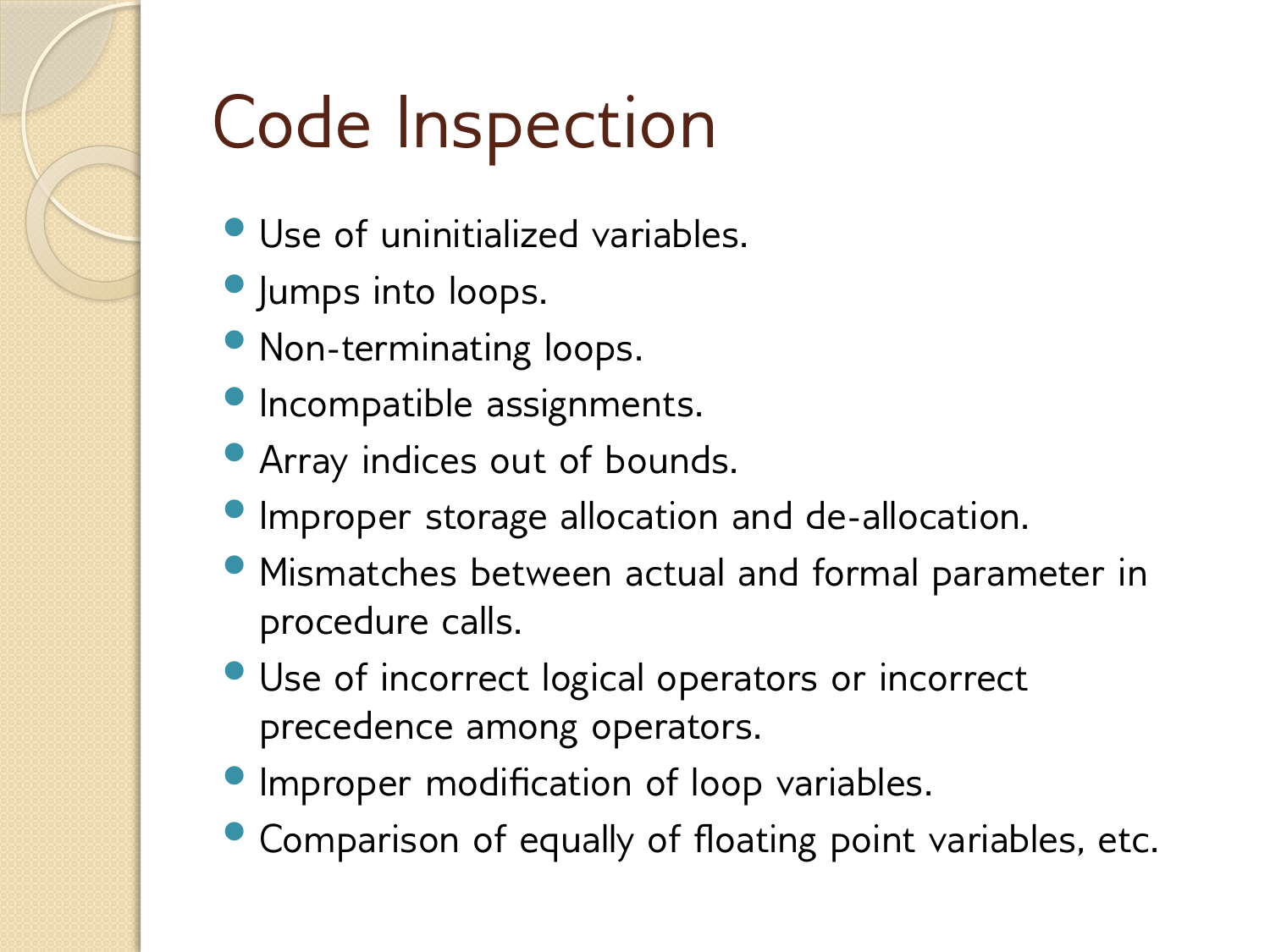

# Code Inspection
Use of uninitialized variables.
Jumps into loops.
Non-terminating loops.
Incompatible assignments.
Array indices out of bounds.
Improper storage allocation and de-allocation.
Mismatches between actual and formal parameter in procedure calls.
Use of incorrect logical operators or incorrect precedence among operators.
Improper modification of loop variables.
Comparison of equally of floating point variables, etc.